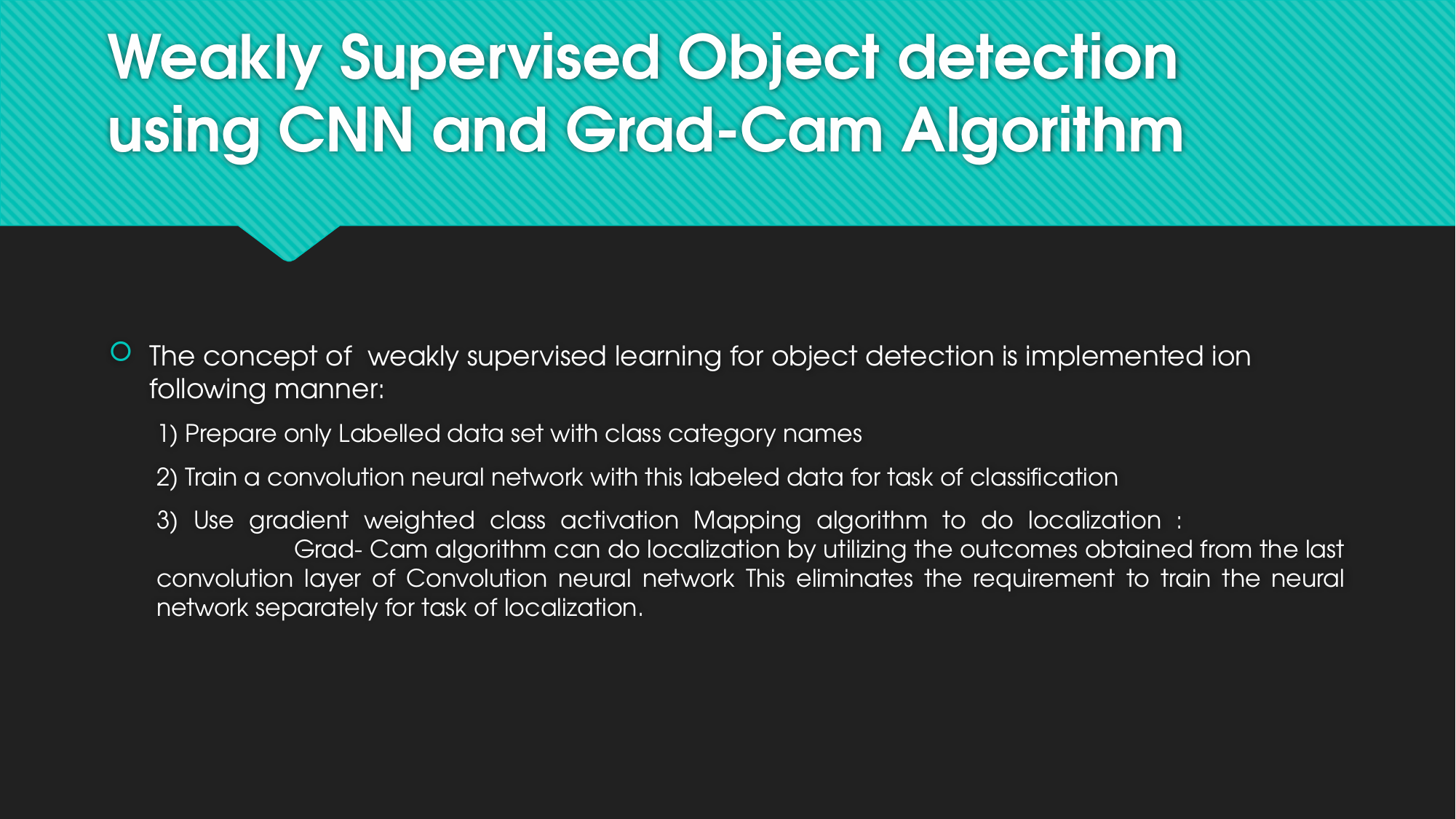

# Weakly Supervised Object detection using CNN and Grad-Cam Algorithm
The concept of  weakly supervised learning for object detection is implemented ion following manner:
1) Prepare only Labelled data set with class category names
2) Train a convolution neural network with this labeled data for task of classification
3) Use gradient weighted class activation Mapping algorithm to do localization : 			    Grad- Cam algorithm can do localization by utilizing the outcomes obtained from the last convolution layer of Convolution neural network This eliminates the requirement to train the neural network separately for task of localization.